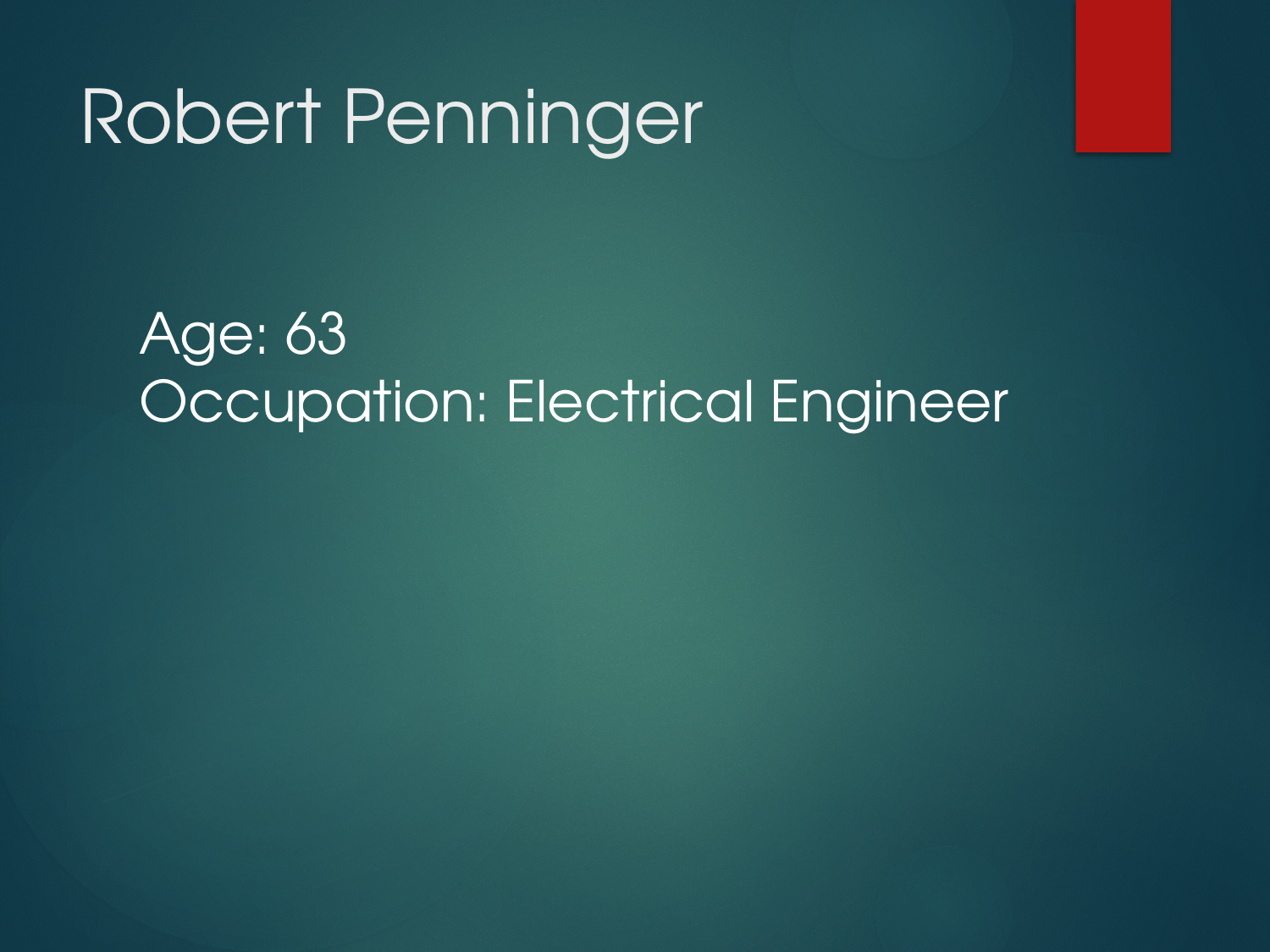

# Robert Penninger

Age: 63
Occupation: Electrical Engineer